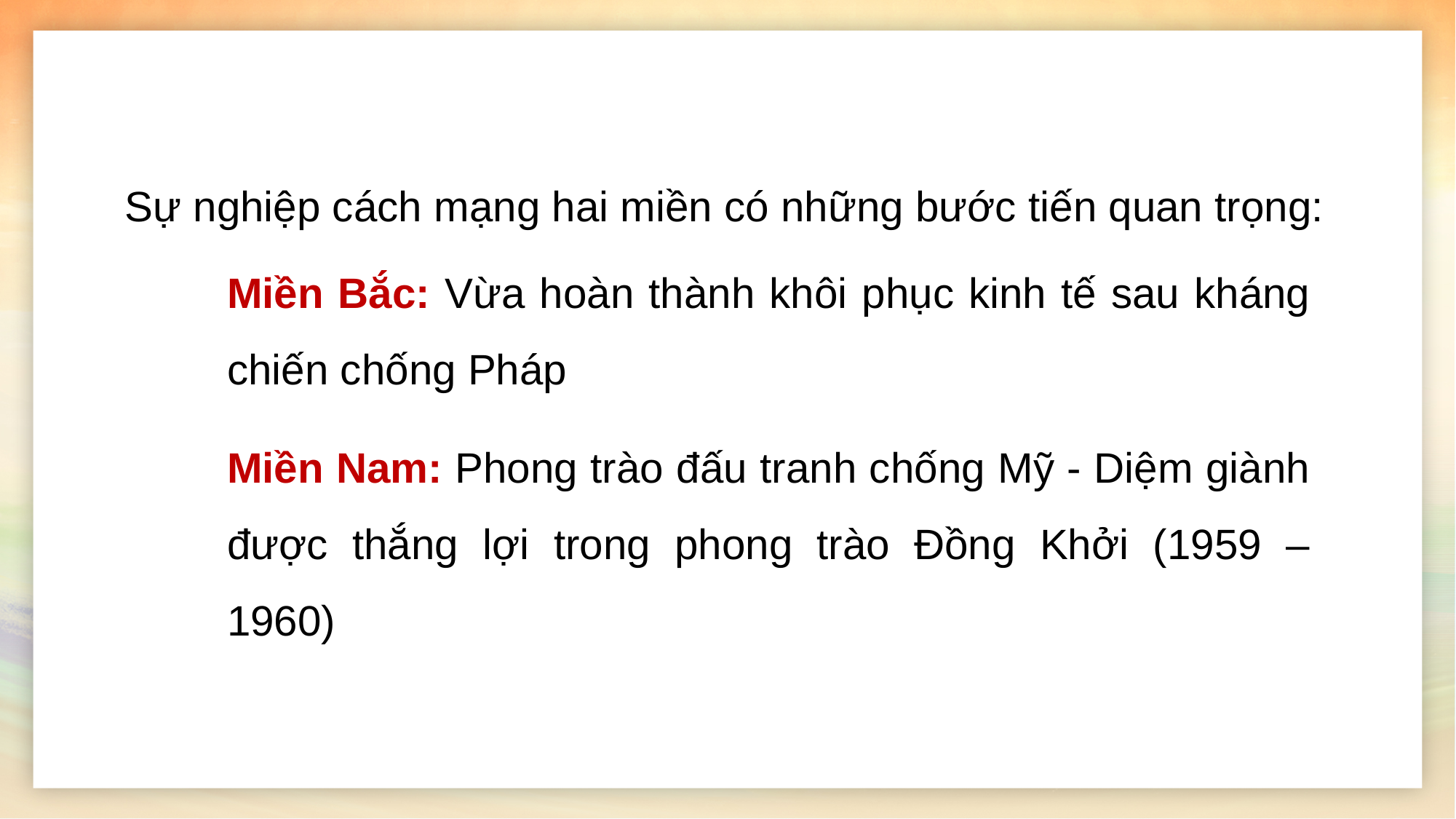

Sự nghiệp cách mạng hai miền có những bước tiến quan trọng:
Miền Bắc: Vừa hoàn thành khôi phục kinh tế sau kháng chiến chống Pháp
Miền Nam: Phong trào đấu tranh chống Mỹ - Diệm giành được thắng lợi trong phong trào Đồng Khởi (1959 – 1960)